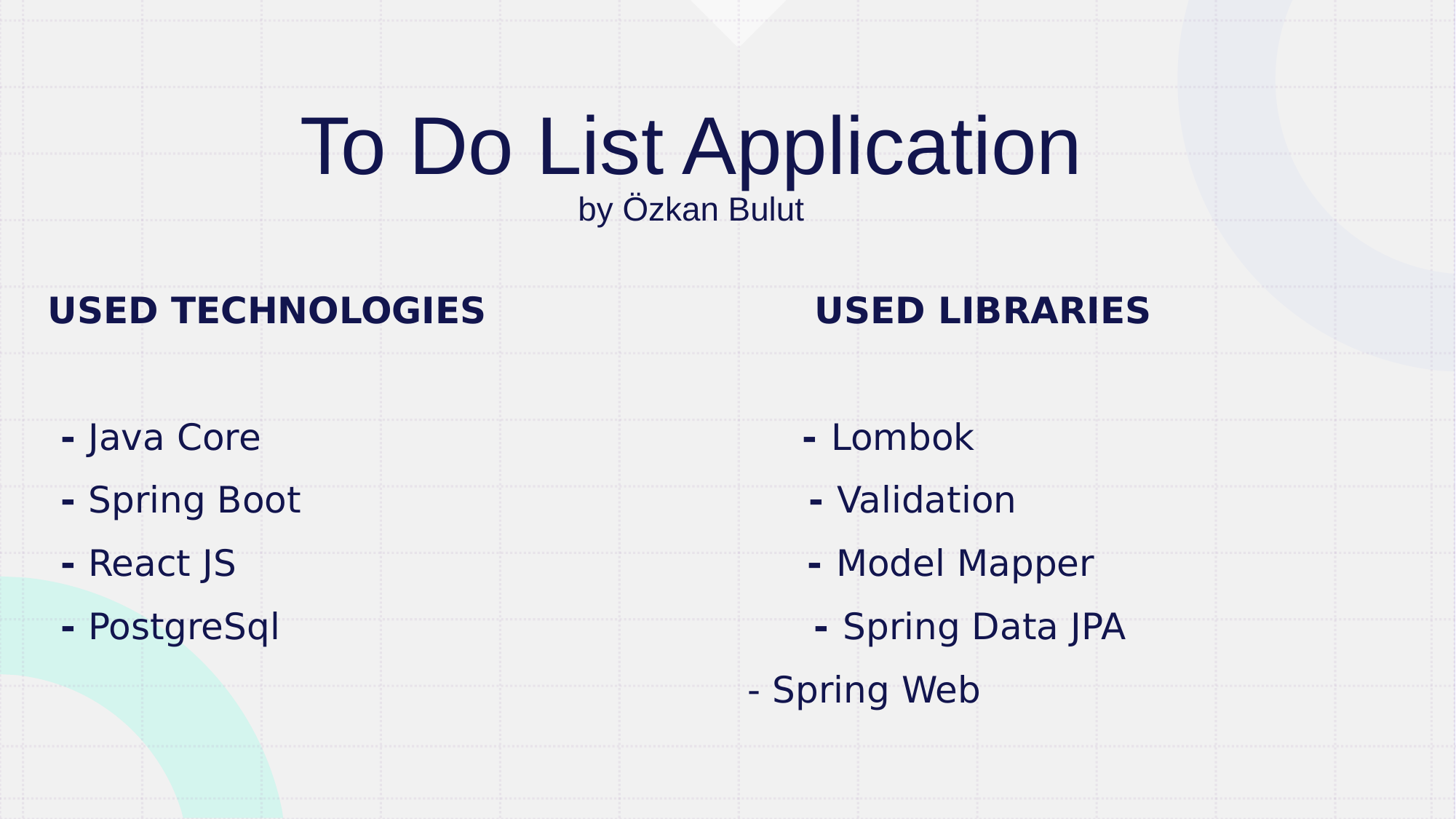

# To Do List Application by Özkan Bulut
USED TECHNOLOGIES                        USED LIBRARIES

 - Java Core                                     - Lombok
 - Spring Boot                                        - Validation
 - React JS                                             - Model Mapper
 - PostgreSql                                          - Spring Data JPA
                                                          - Spring Web